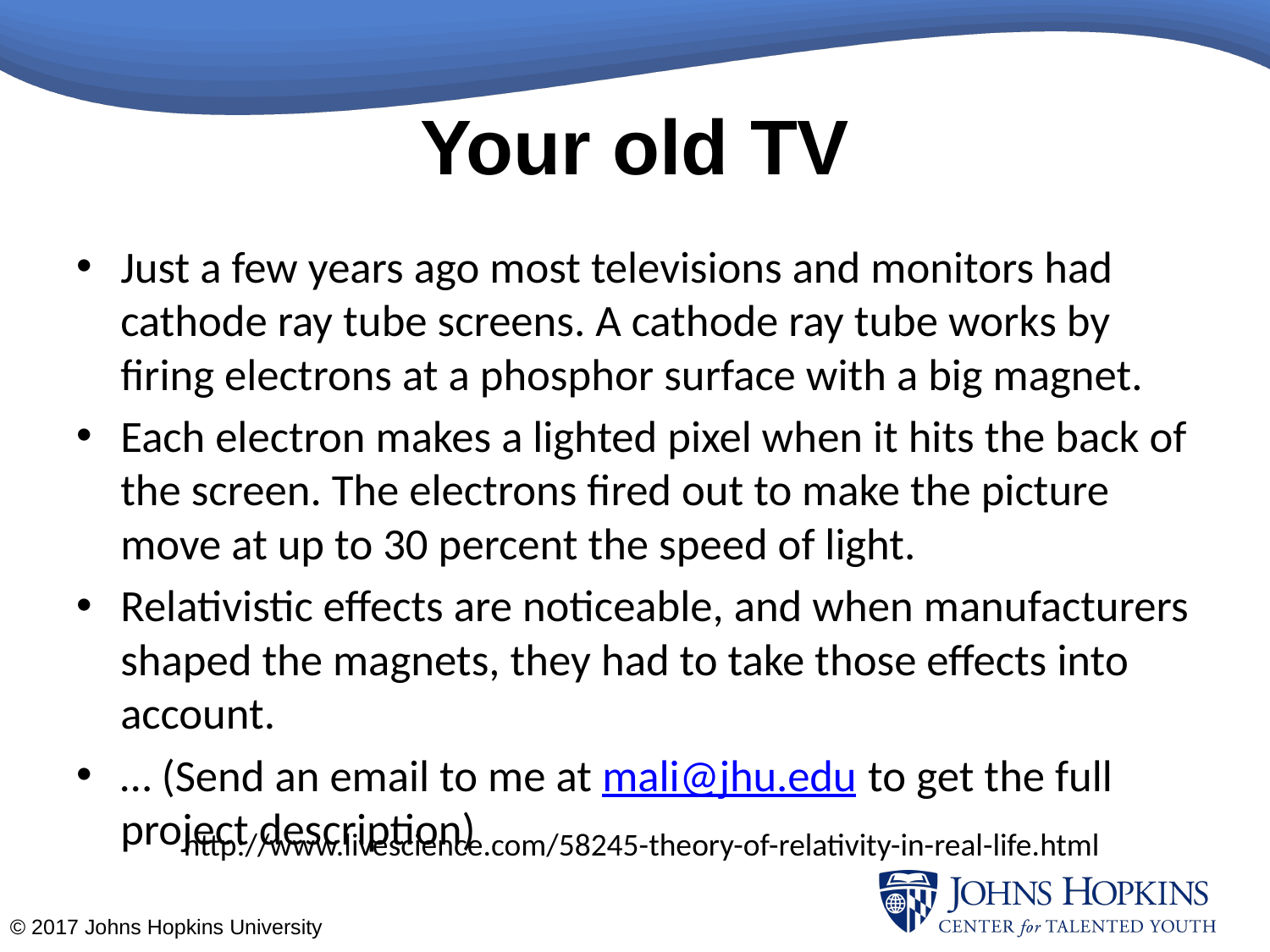

# Your old TV
Just a few years ago most televisions and monitors had cathode ray tube screens. A cathode ray tube works by firing electrons at a phosphor surface with a big magnet.
Each electron makes a lighted pixel when it hits the back of the screen. The electrons fired out to make the picture move at up to 30 percent the speed of light.
Relativistic effects are noticeable, and when manufacturers shaped the magnets, they had to take those effects into account.
… (Send an email to me at mali@jhu.edu to get the full project description)

http://www.livescience.com/58245-theory-of-relativity-in-real-life.html